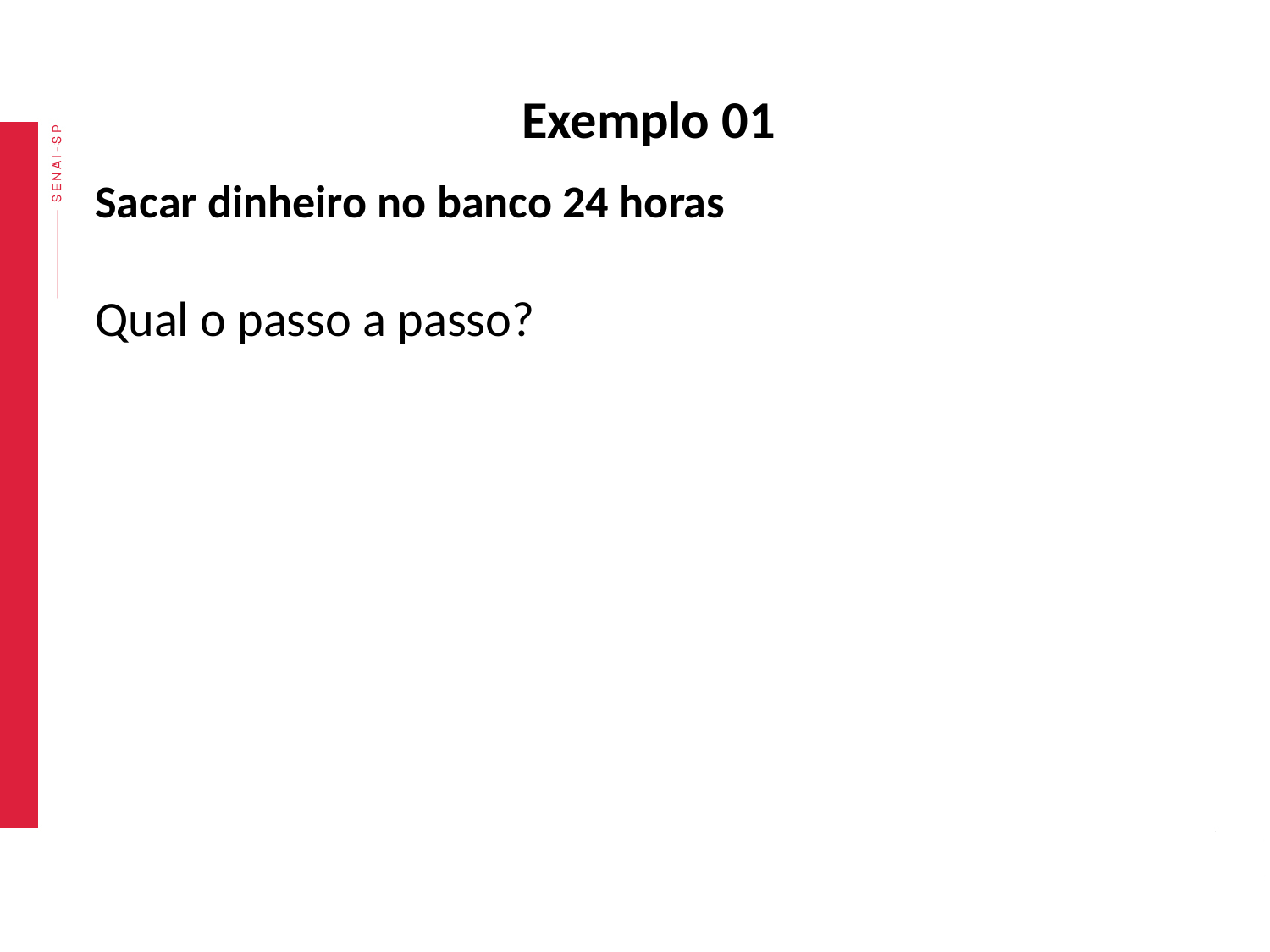

Exemplo 01
Sacar dinheiro no banco 24 horas

Qual o passo a passo?